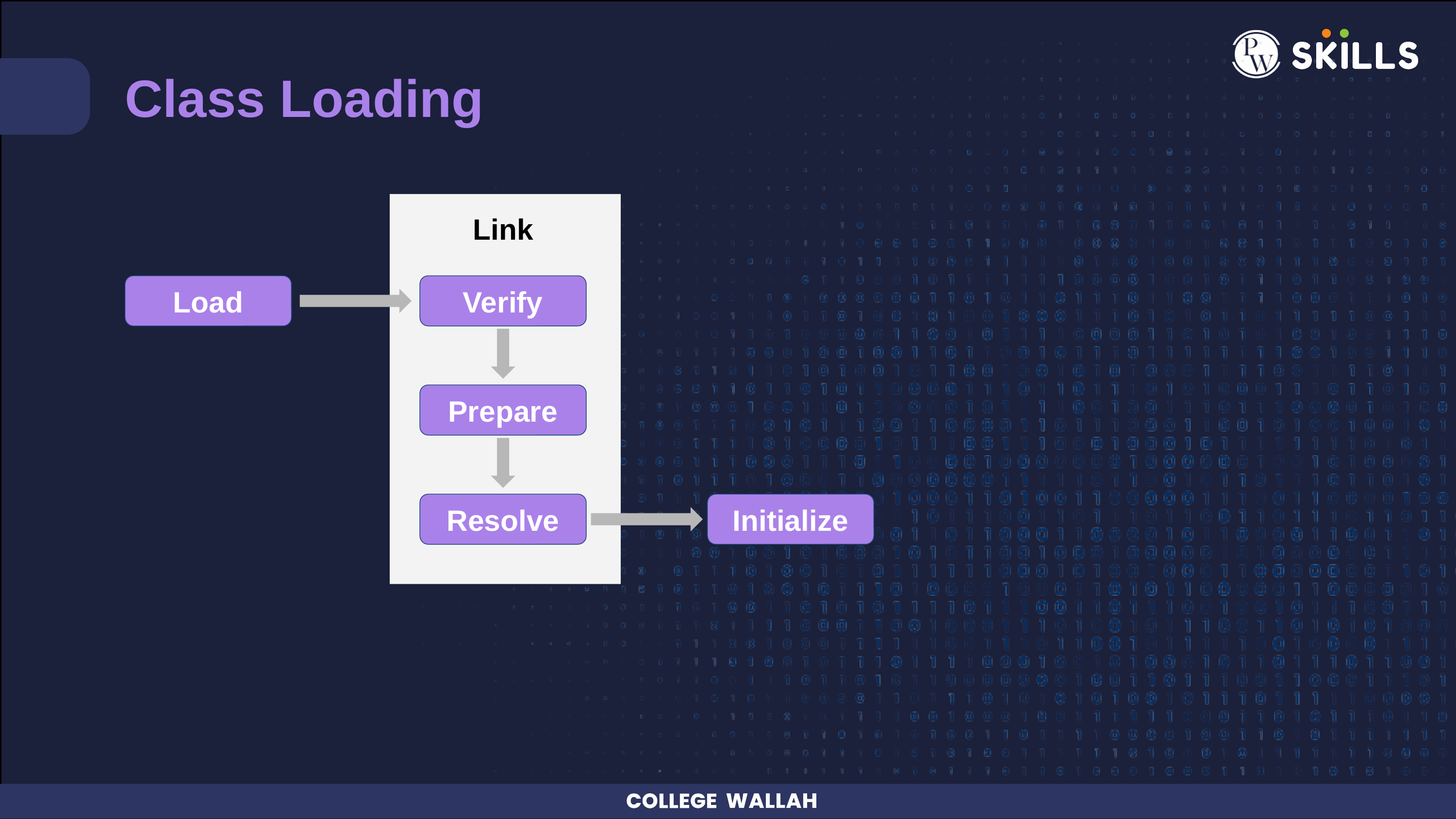

Class Loading

Link
Load
Verify

Prepare

Resolve
Initialize